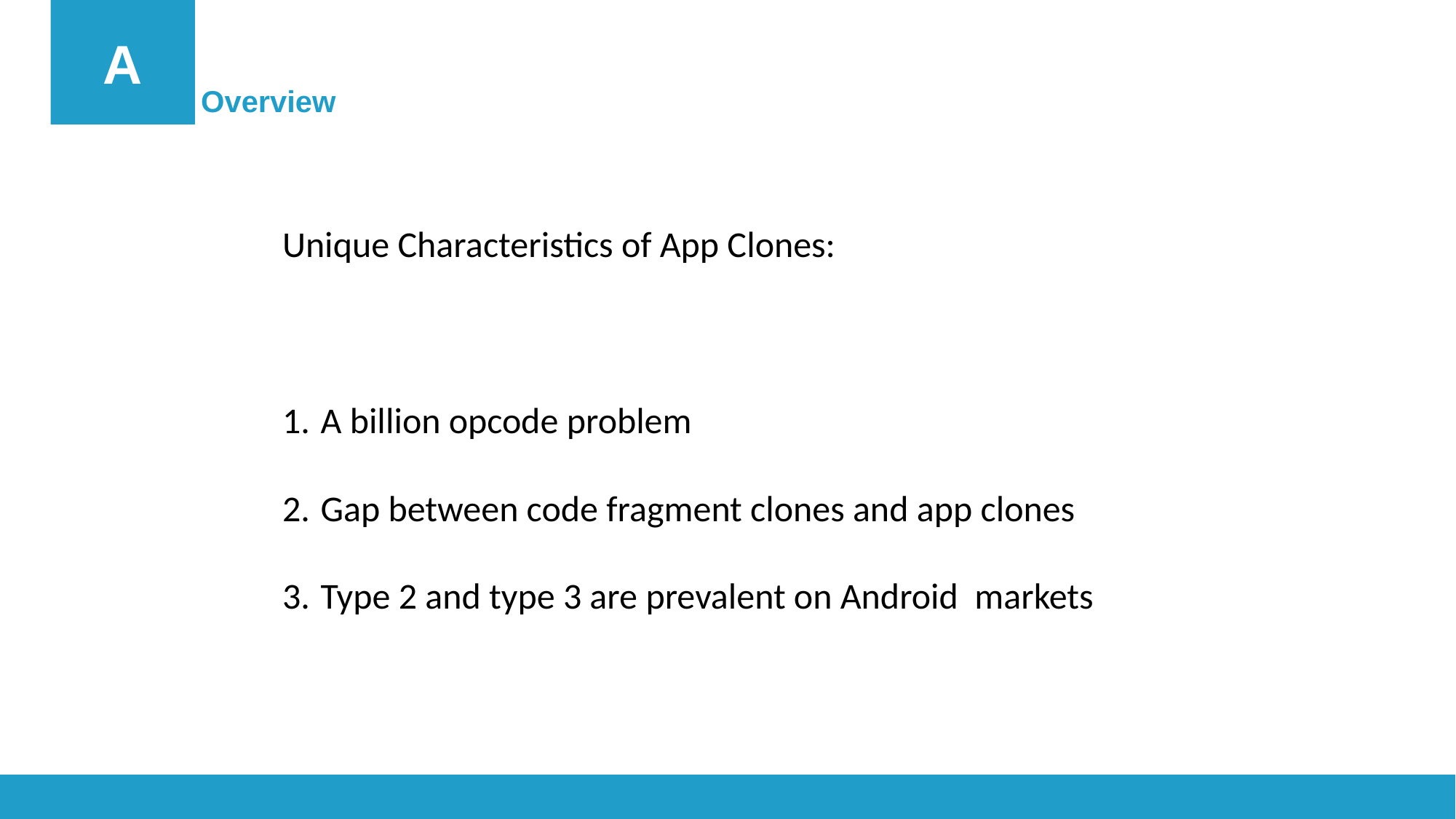

A
Overview
Unique Characteristics of App Clones:

A billion opcode problem
Gap between code fragment clones and app clones
Type 2 and type 3 are prevalent on Android  markets